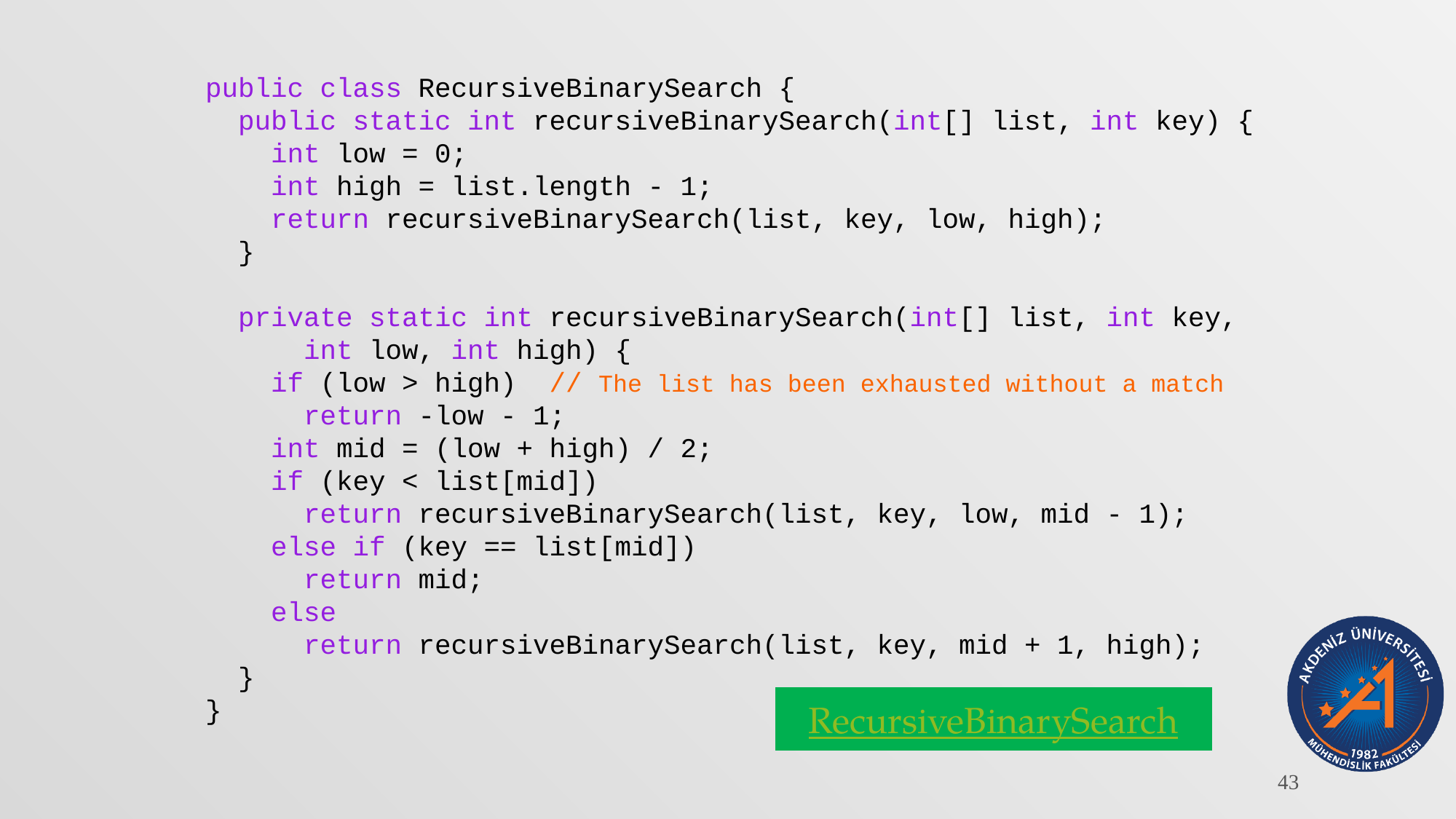

public class RecursiveBinarySearch {
  public static int recursiveBinarySearch(int[] list, int key) {
    int low = 0;
    int high = list.length - 1;
    return recursiveBinarySearch(list, key, low, high);
  }
  private static int recursiveBinarySearch(int[] list, int key,
      int low, int high) {
    if (low > high)  // The list has been exhausted without a match
      return -low - 1;
    int mid = (low + high) / 2;
    if (key < list[mid])
      return recursiveBinarySearch(list, key, low, mid - 1);
    else if (key == list[mid])
      return mid;
    else
      return recursiveBinarySearch(list, key, mid + 1, high);
  }
}
RecursiveBinarySearch
43